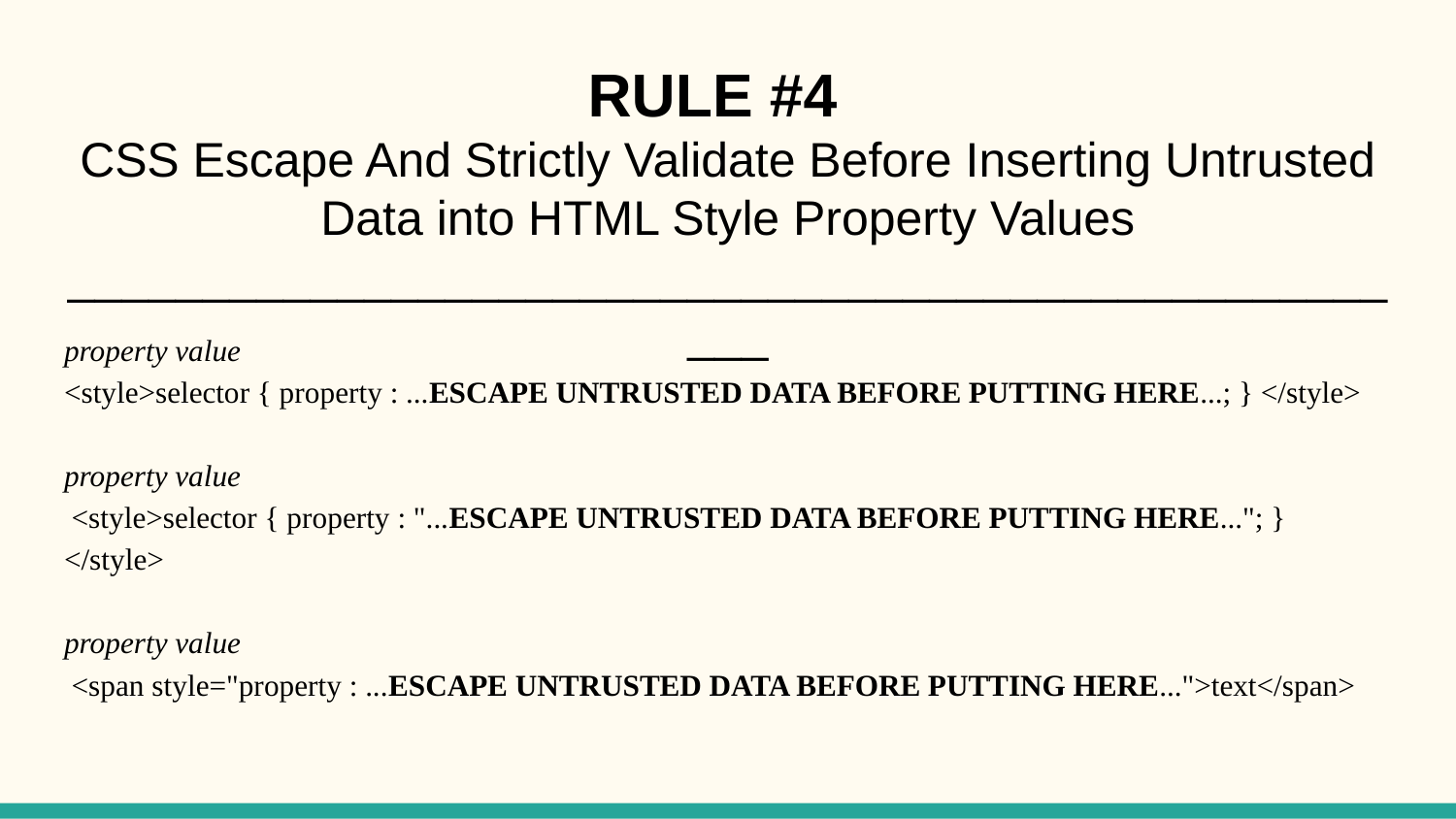

# RULE #4
CSS Escape And Strictly Validate Before Inserting Untrusted Data into HTML Style Property Values
____________________________________________________

property value
<style>selector { property : ...ESCAPE UNTRUSTED DATA BEFORE PUTTING HERE...; } </style>

property value
 <style>selector { property : "...ESCAPE UNTRUSTED DATA BEFORE PUTTING HERE..."; } </style>

property value
 <span style="property : ...ESCAPE UNTRUSTED DATA BEFORE PUTTING HERE...">text</span>